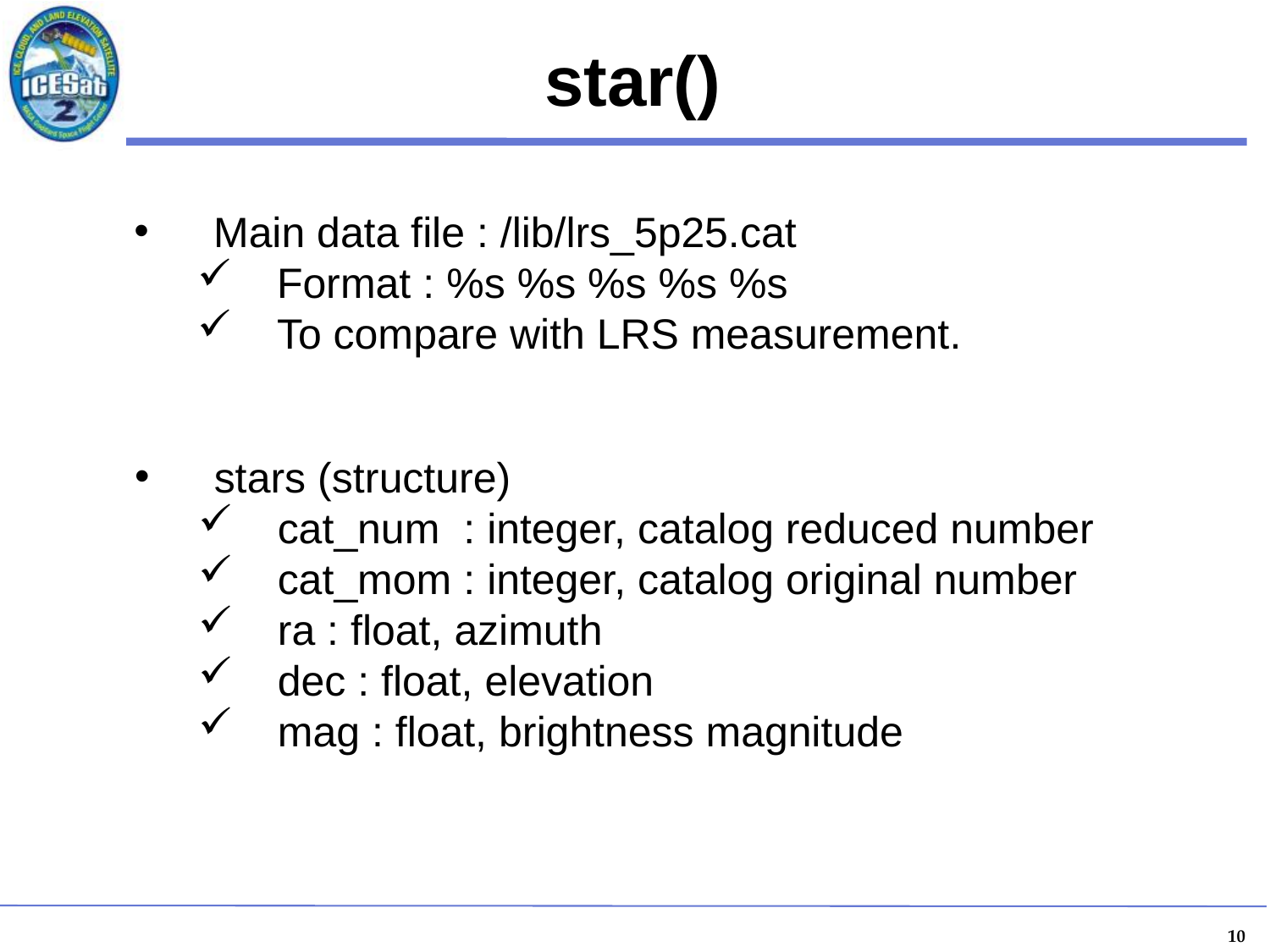

# star()
Main data file : /lib/lrs_5p25.cat
Format : %s %s %s %s %s
To compare with LRS measurement.

stars (structure)
cat_num  : integer, catalog reduced number
cat_mom : integer, catalog original number
ra : float, azimuth
dec : float, elevation
mag : float, brightness magnitude